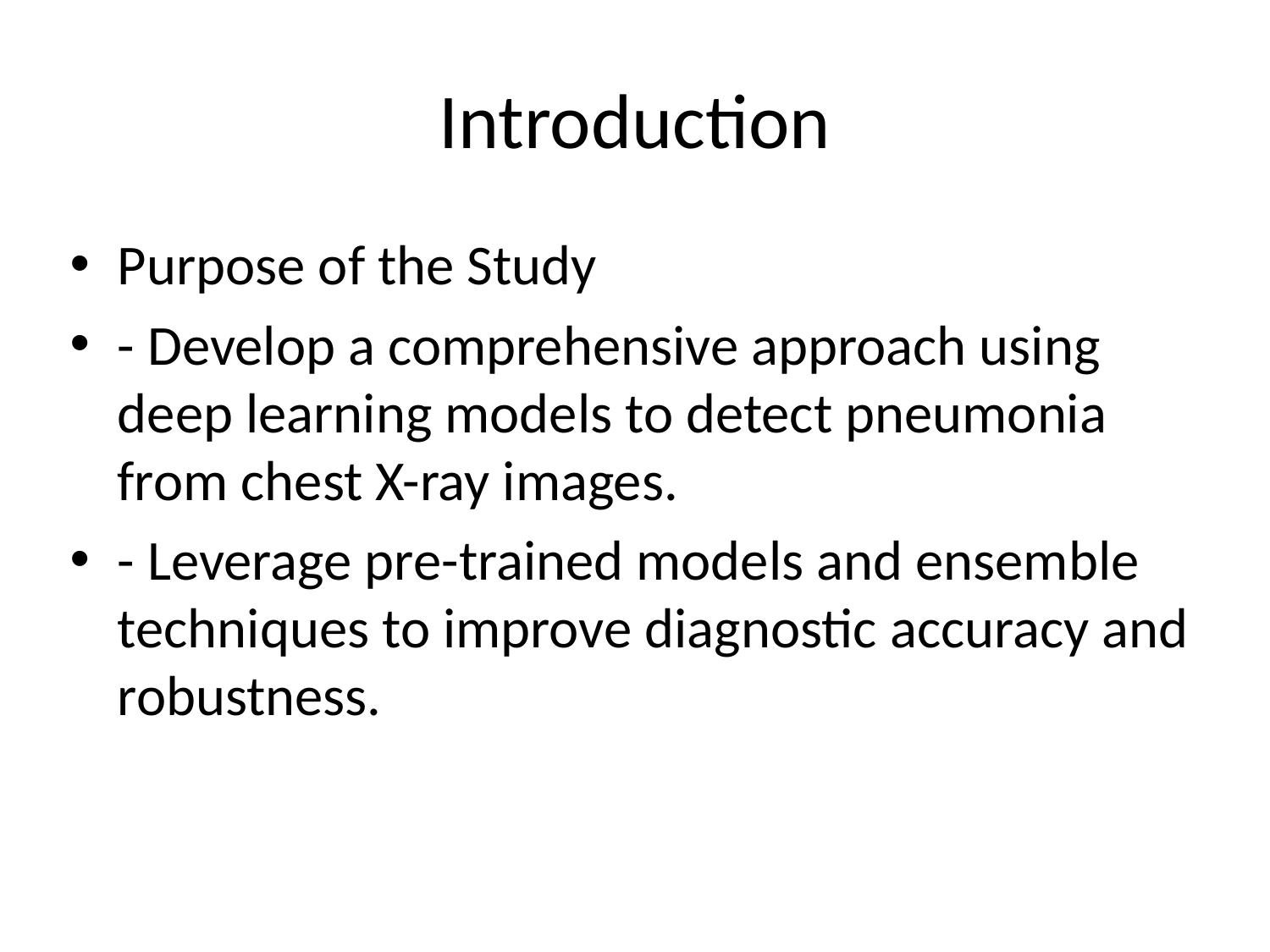

# Introduction
Purpose of the Study
- Develop a comprehensive approach using deep learning models to detect pneumonia from chest X-ray images.
- Leverage pre-trained models and ensemble techniques to improve diagnostic accuracy and robustness.